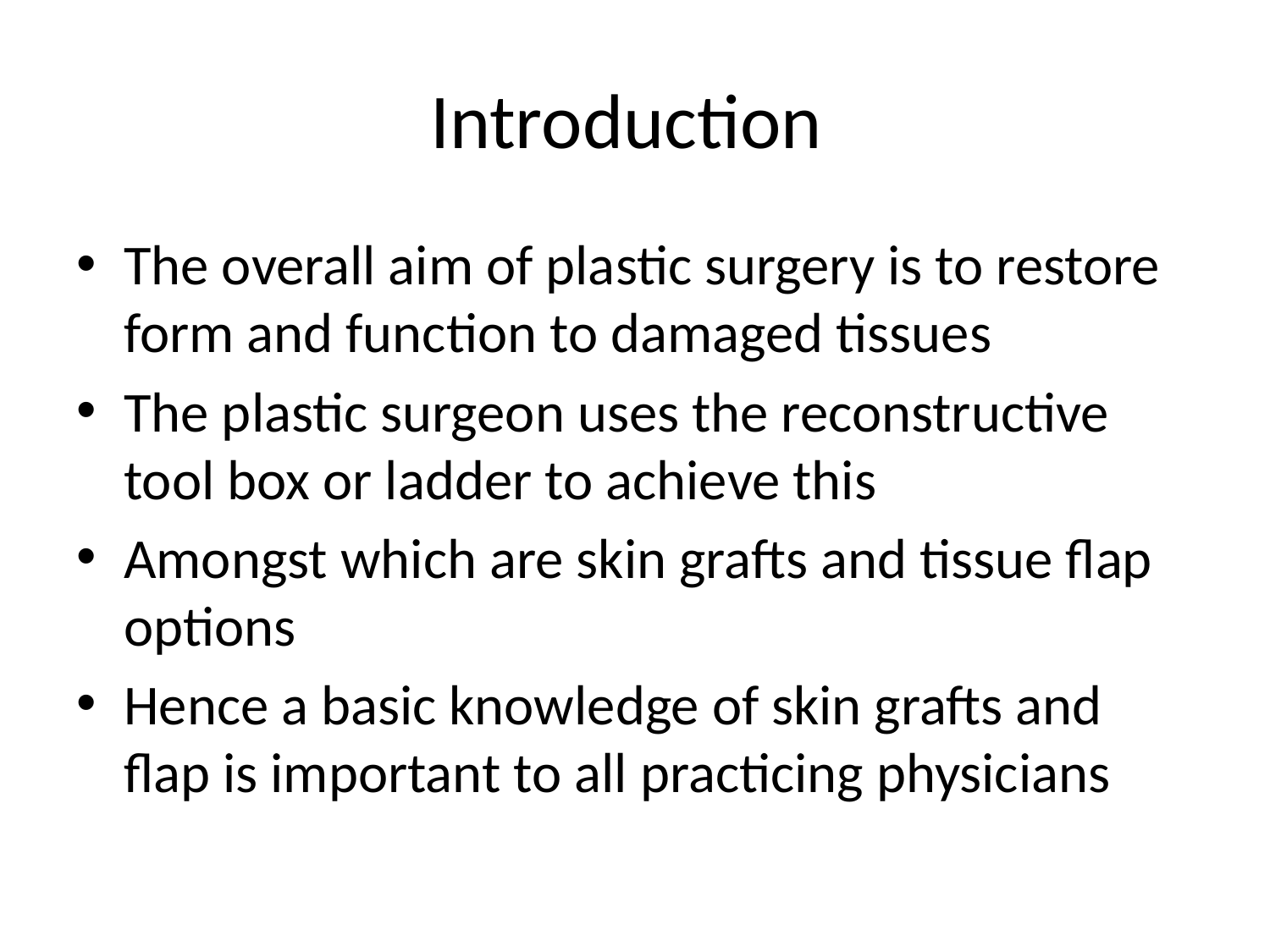

# Introduction
The overall aim of plastic surgery is to restore form and function to damaged tissues
The plastic surgeon uses the reconstructive tool box or ladder to achieve this
Amongst which are skin grafts and tissue flap  options
Hence a basic knowledge of skin grafts and flap is important to all practicing physicians